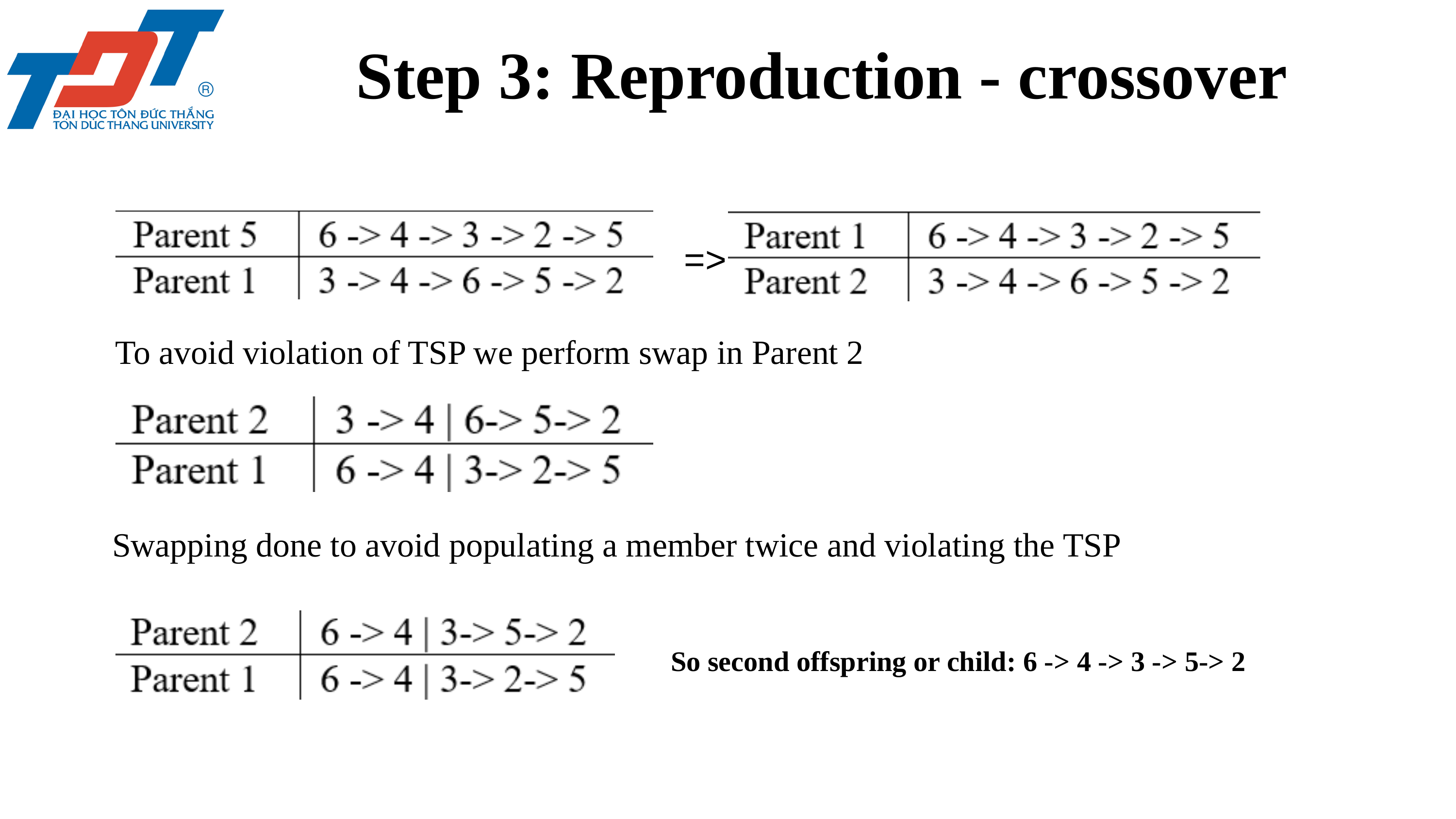

Step 3: Reproduction - crossover

=>
To avoid violation of TSP we perform swap in Parent 2

Swapping done to avoid populating a member twice and violating the TSP

So second offspring or child: 6 -> 4 -> 3 -> 5-> 2